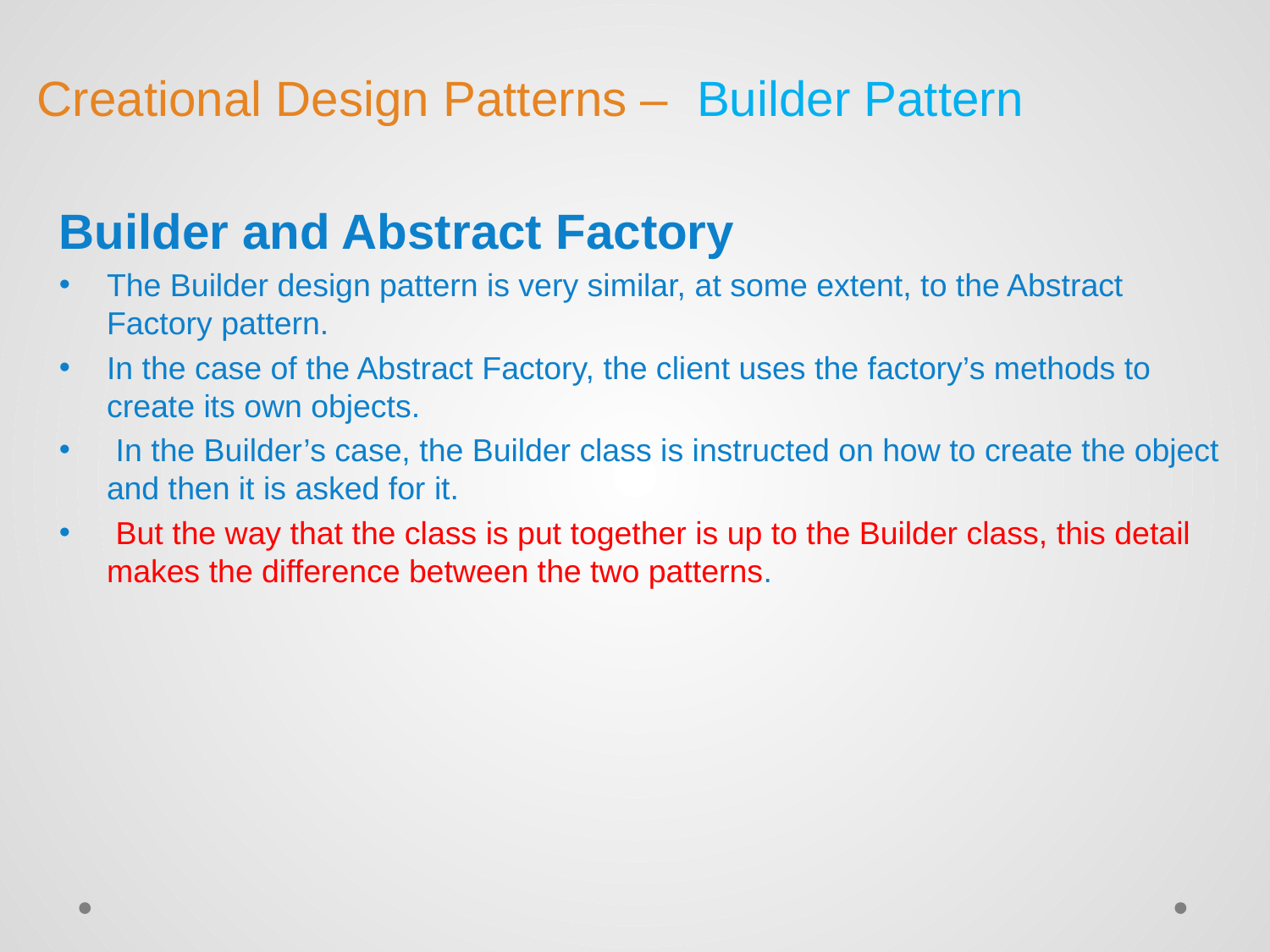

# Creational Design Patterns –  Builder Pattern
Builder and Abstract Factory
The Builder design pattern is very similar, at some extent, to the Abstract Factory pattern.
In the case of the Abstract Factory, the client uses the factory’s methods to create its own objects.
 In the Builder’s case, the Builder class is instructed on how to create the object and then it is asked for it.
 But the way that the class is put together is up to the Builder class, this detail makes the difference between the two patterns.